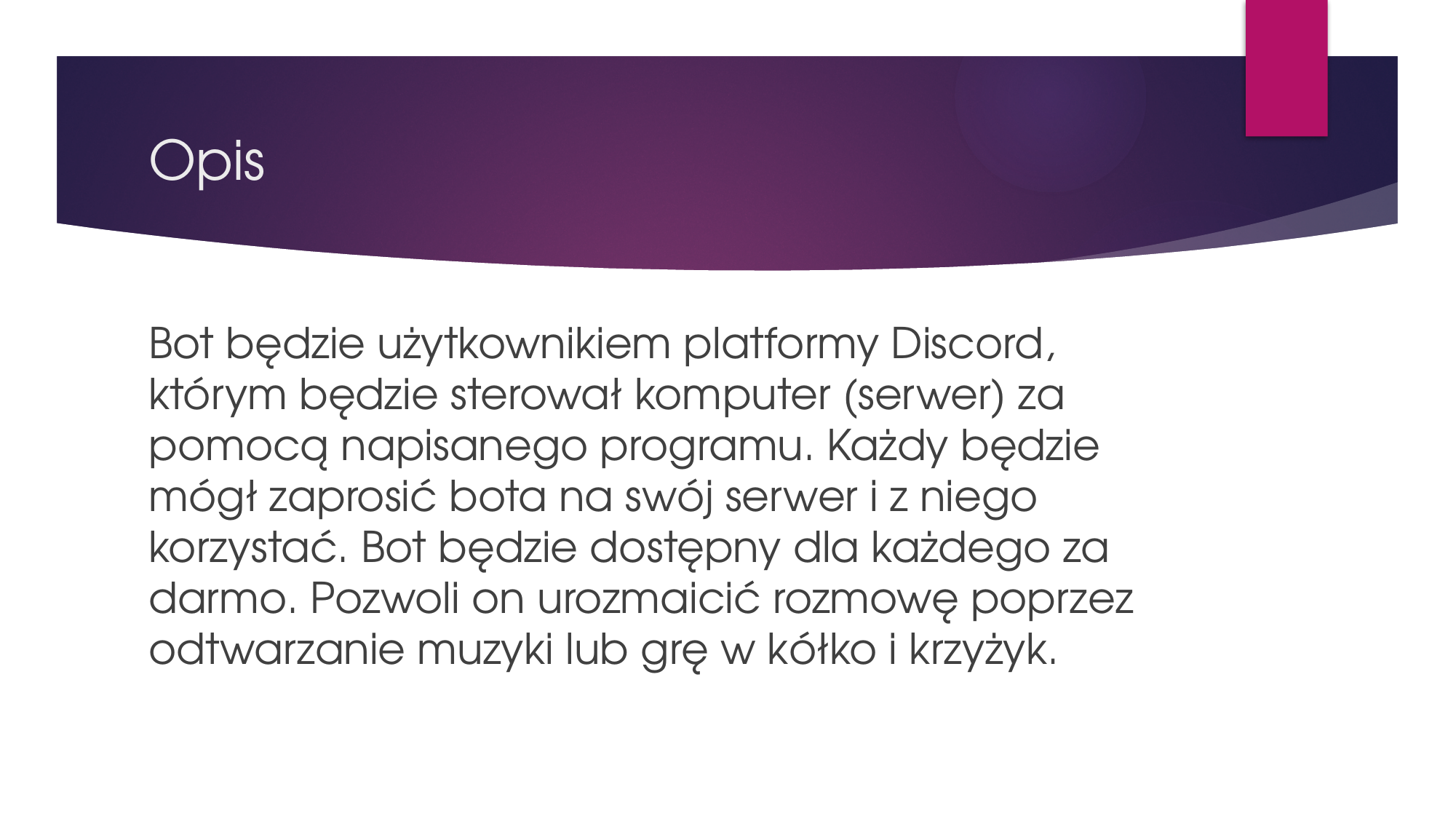

# Opis
Bot będzie użytkownikiem platformy Discord, którym będzie sterował komputer (serwer) za pomocą napisanego programu. Każdy będzie mógł zaprosić bota na swój serwer i z niego korzystać. Bot będzie dostępny dla każdego za darmo. Pozwoli on urozmaicić rozmowę poprzez odtwarzanie muzyki lub grę w kółko i krzyżyk.